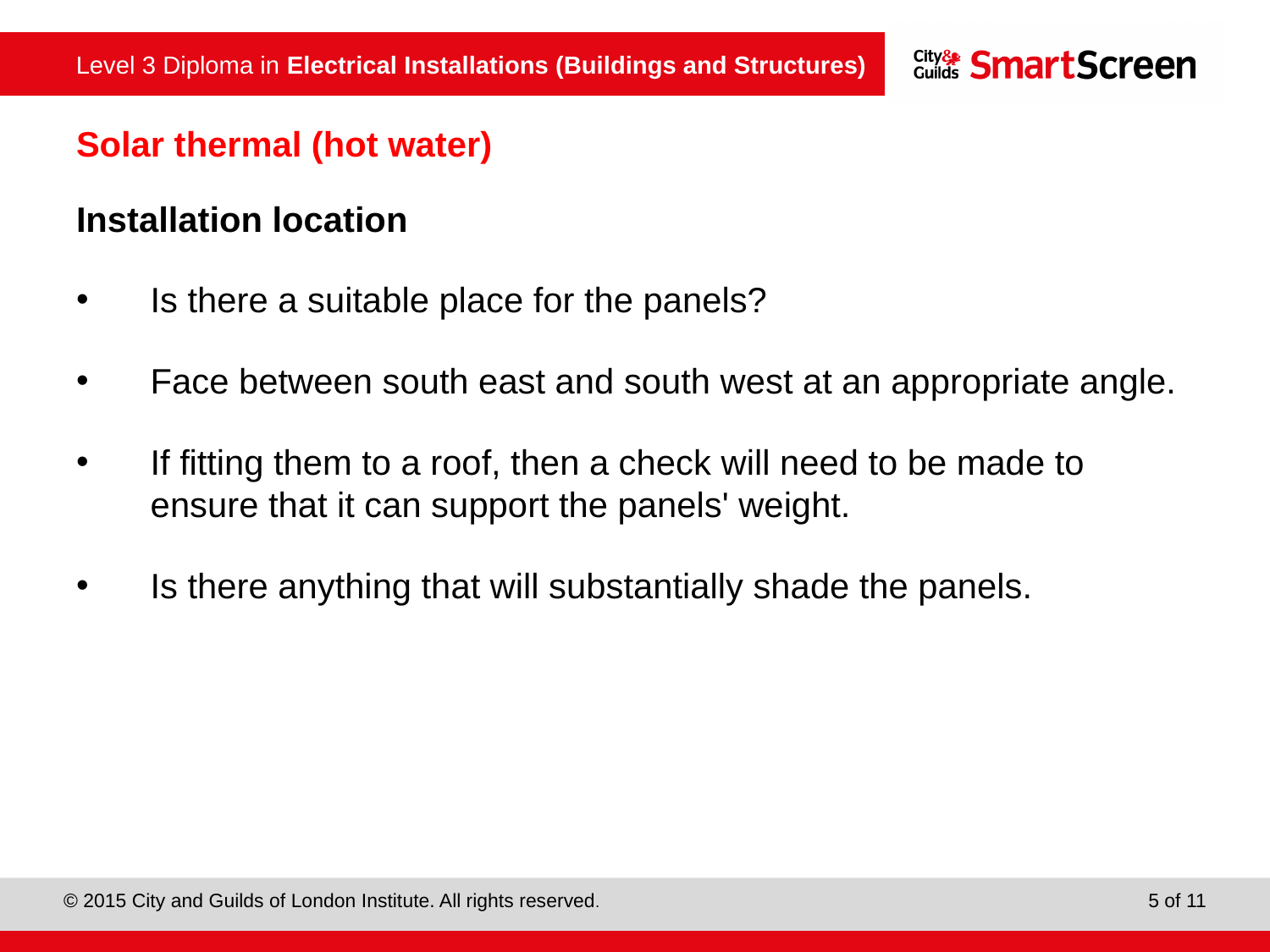

# Solar thermal (hot water)
Installation location
Is there a suitable place for the panels?
Face between south east and south west at an appropriate angle.
If fitting them to a roof, then a check will need to be made to ensure that it can support the panels' weight.
Is there anything that will substantially shade the panels.